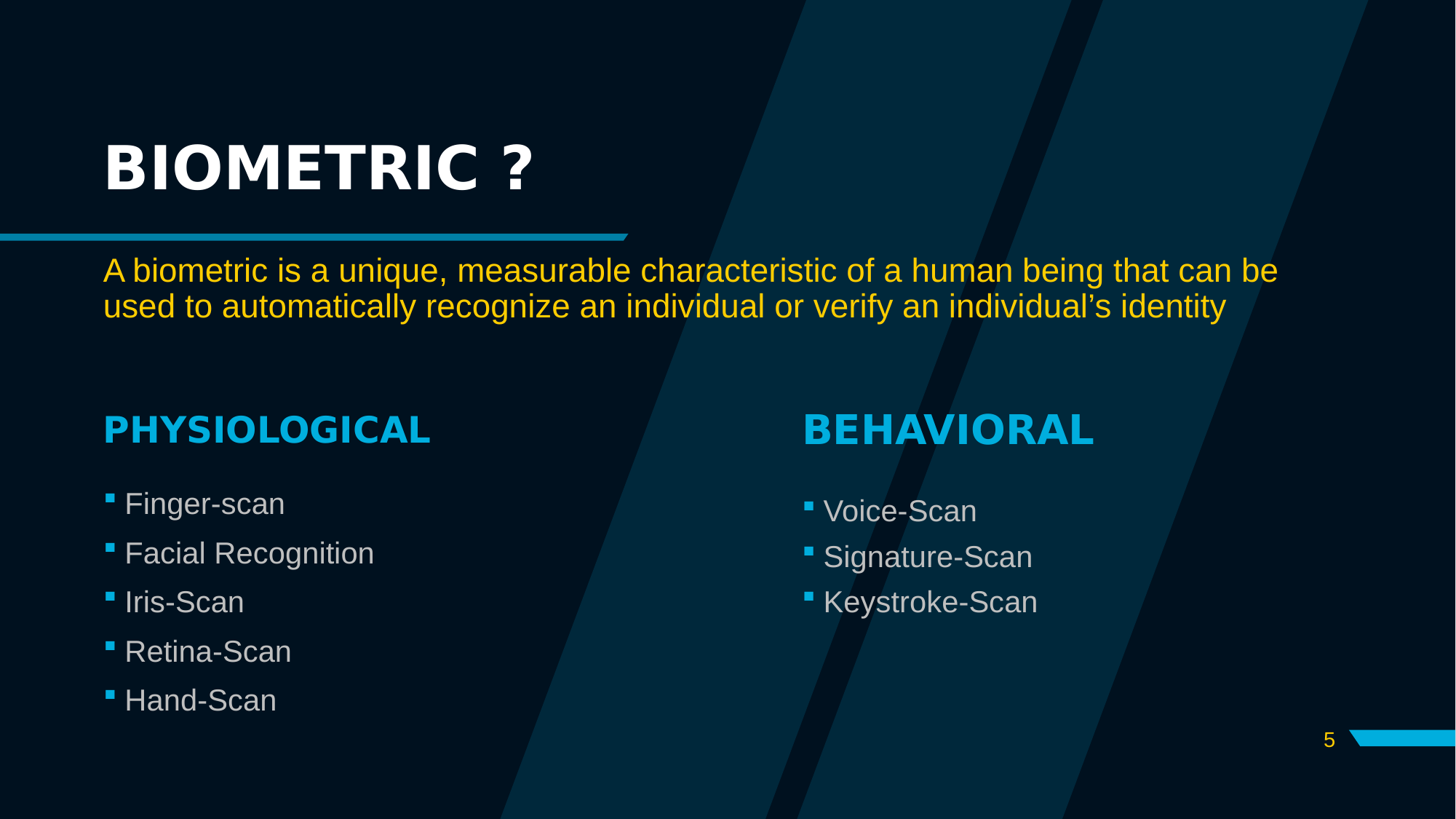

# BIOMETRIC ?
A biometric is a unique, measurable characteristic of a human being that can be used to automatically recognize an individual or verify an individual’s identity
PHYSIOLOGICAL
BEHAVIORAL
Finger-scan
Facial Recognition
Iris-Scan
Retina-Scan
Hand-Scan
Voice-Scan
Signature-Scan
Keystroke-Scan
5